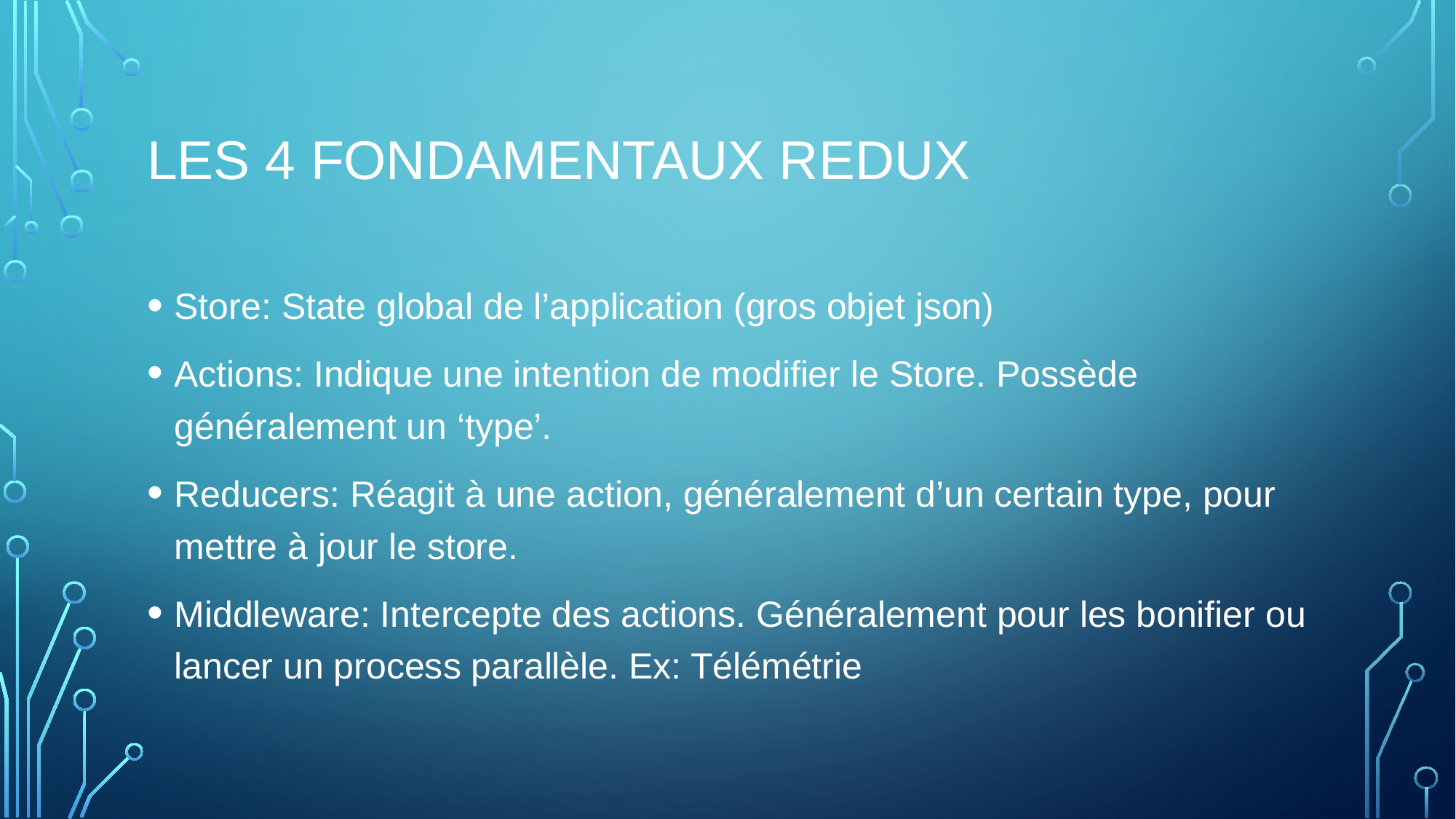

# Les 4 fondamentaux Redux
Store: State global de l’application (gros objet json)
Actions: Indique une intention de modifier le Store. Possède généralement un ‘type’.
Reducers: Réagit à une action, généralement d’un certain type, pour mettre à jour le store.
Middleware: Intercepte des actions. Généralement pour les bonifier ou lancer un process parallèle. Ex: Télémétrie